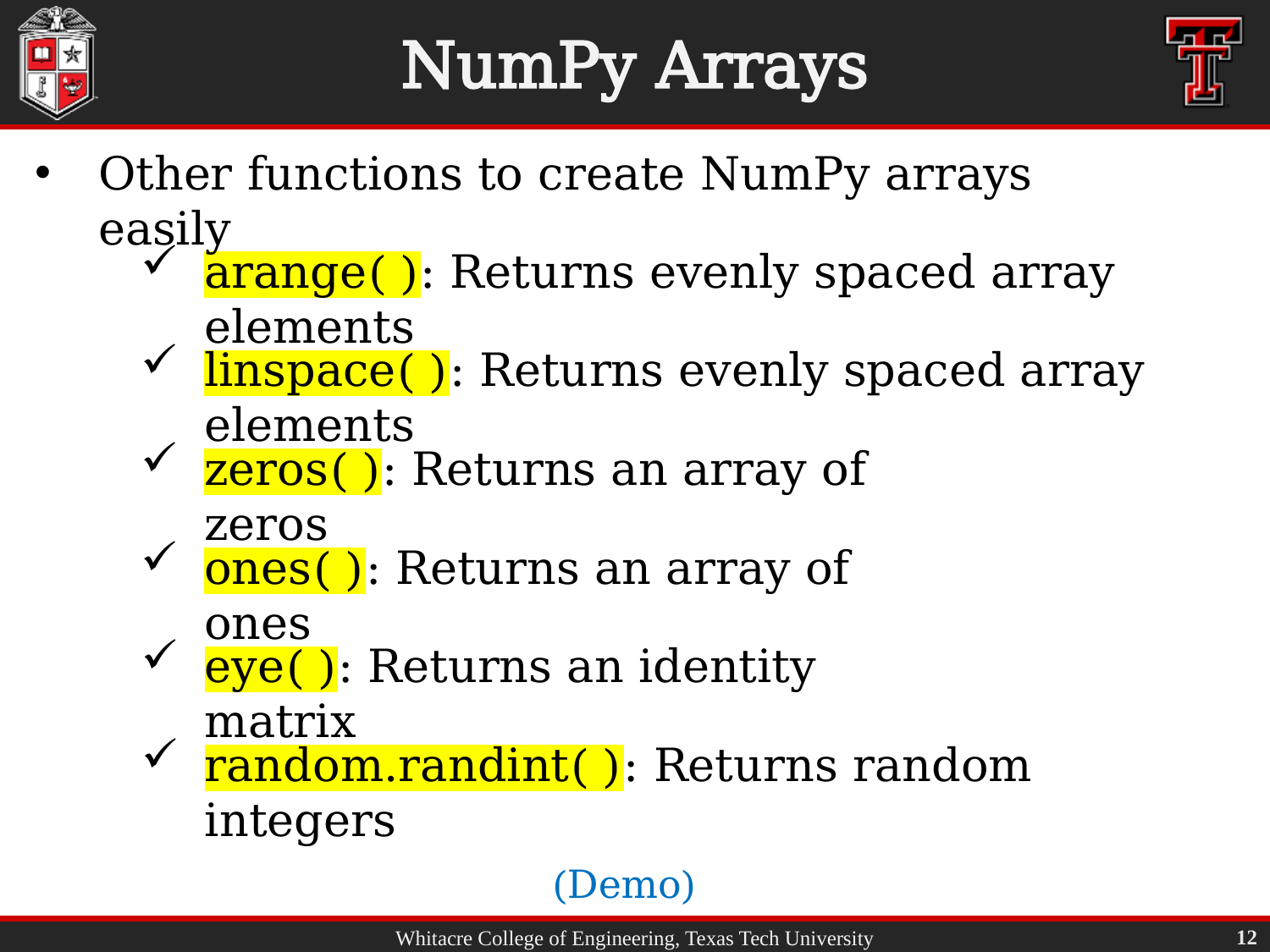

# NumPy Arrays
Other functions to create NumPy arrays easily
arange( ): Returns evenly spaced array elements
linspace( ): Returns evenly spaced array elements
zeros( ): Returns an array of zeros
ones( ): Returns an array of ones
eye( ): Returns an identity matrix
random.randint( ): Returns random integers
(Demo)
12